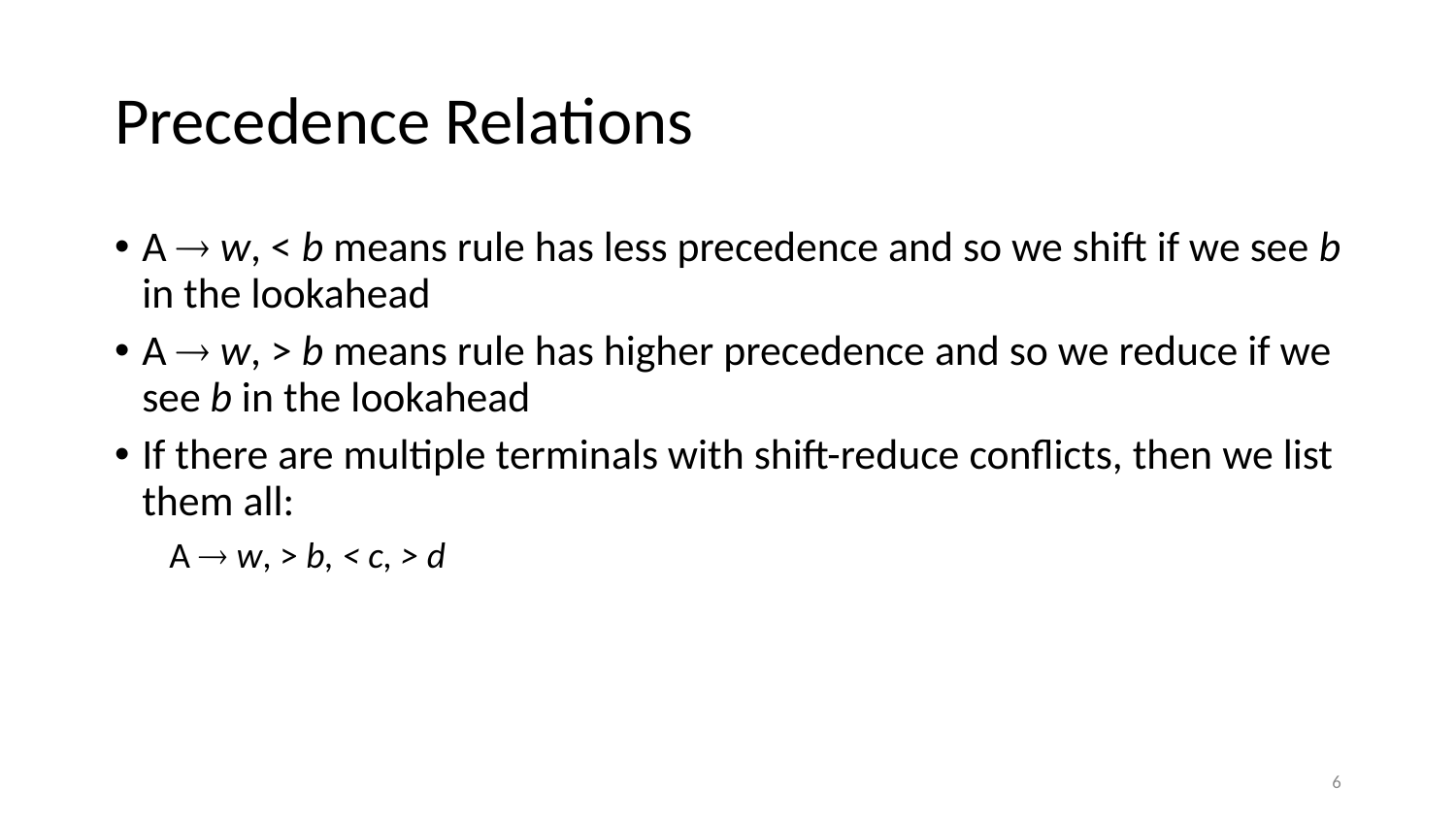

# Precedence Relations
A → w, < b means rule has less precedence and so we shift if we see b in the lookahead
A → w, > b means rule has higher precedence and so we reduce if we see b in the lookahead
If there are multiple terminals with shift-reduce conflicts, then we list them all:
A → w, > b, < c, > d
6